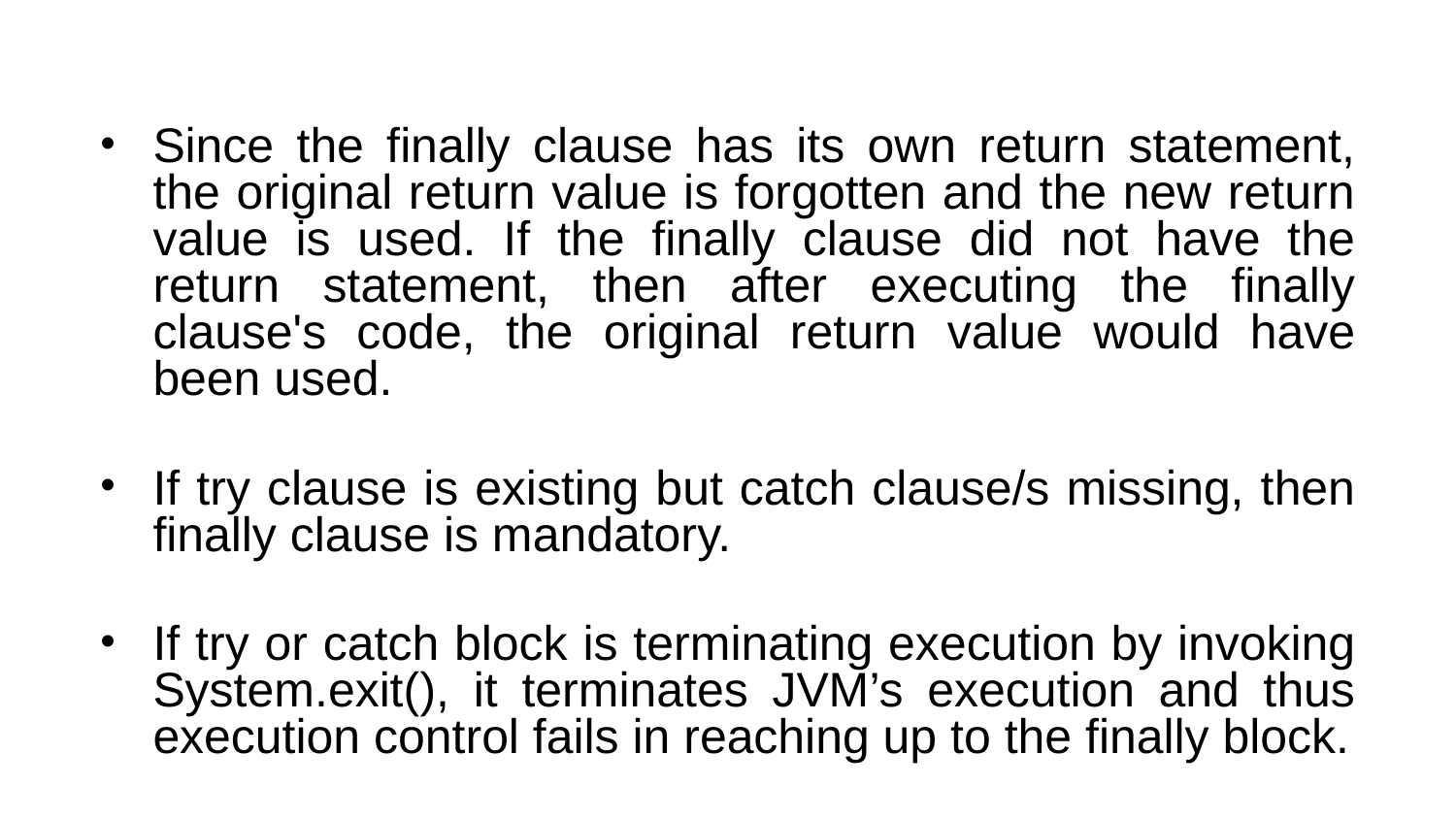

#
Since the finally clause has its own return statement, the original return value is forgotten and the new return value is used. If the finally clause did not have the return statement, then after executing the finally clause's code, the original return value would have been used.

If try clause is existing but catch clause/s missing, then finally clause is mandatory.

If try or catch block is terminating execution by invoking System.exit(), it terminates JVM’s execution and thus execution control fails in reaching up to the finally block.